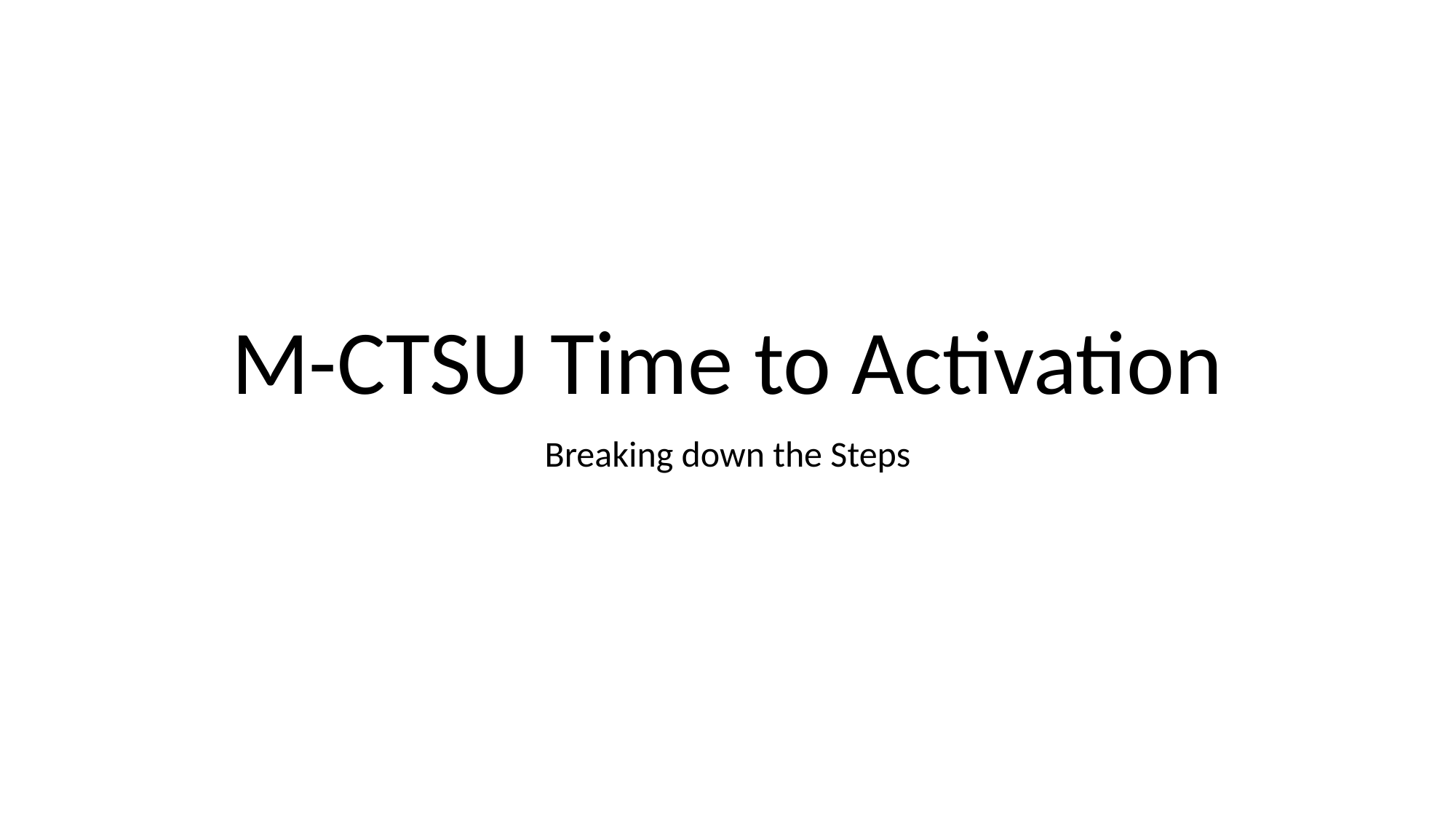

# M-CTSU Time to Activation
Breaking down the Steps